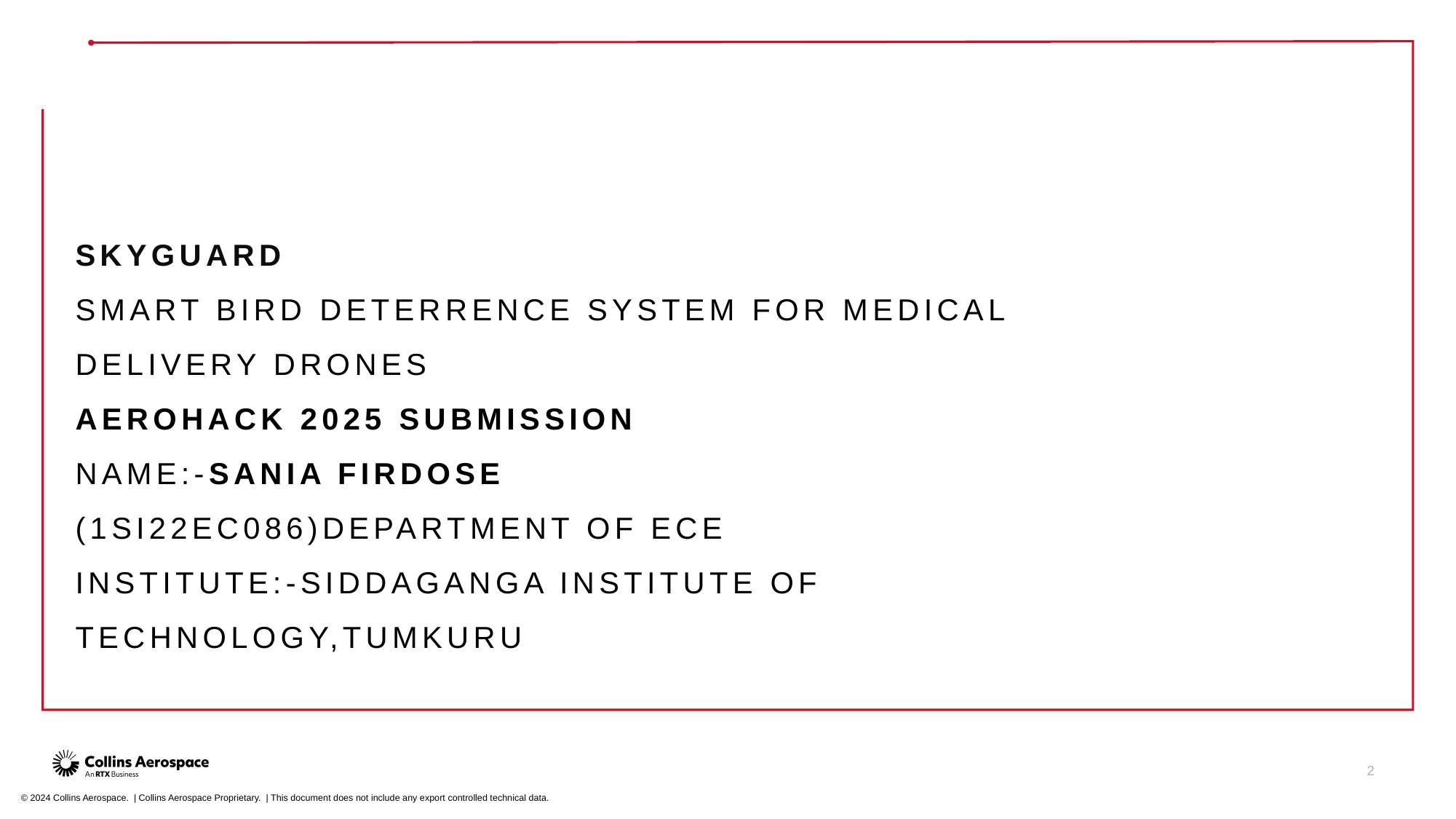

# SkyGuard Smart Bird Deterrence System for Medical Delivery Drones AeroHack 2025 Submission name:-sania firdose (1si22ec086)department of ece institute:-siddaganga institute of  technology,tumkuru
2
© 2024 Collins Aerospace.  | Collins Aerospace Proprietary.  | This document does not include any export controlled technical data.